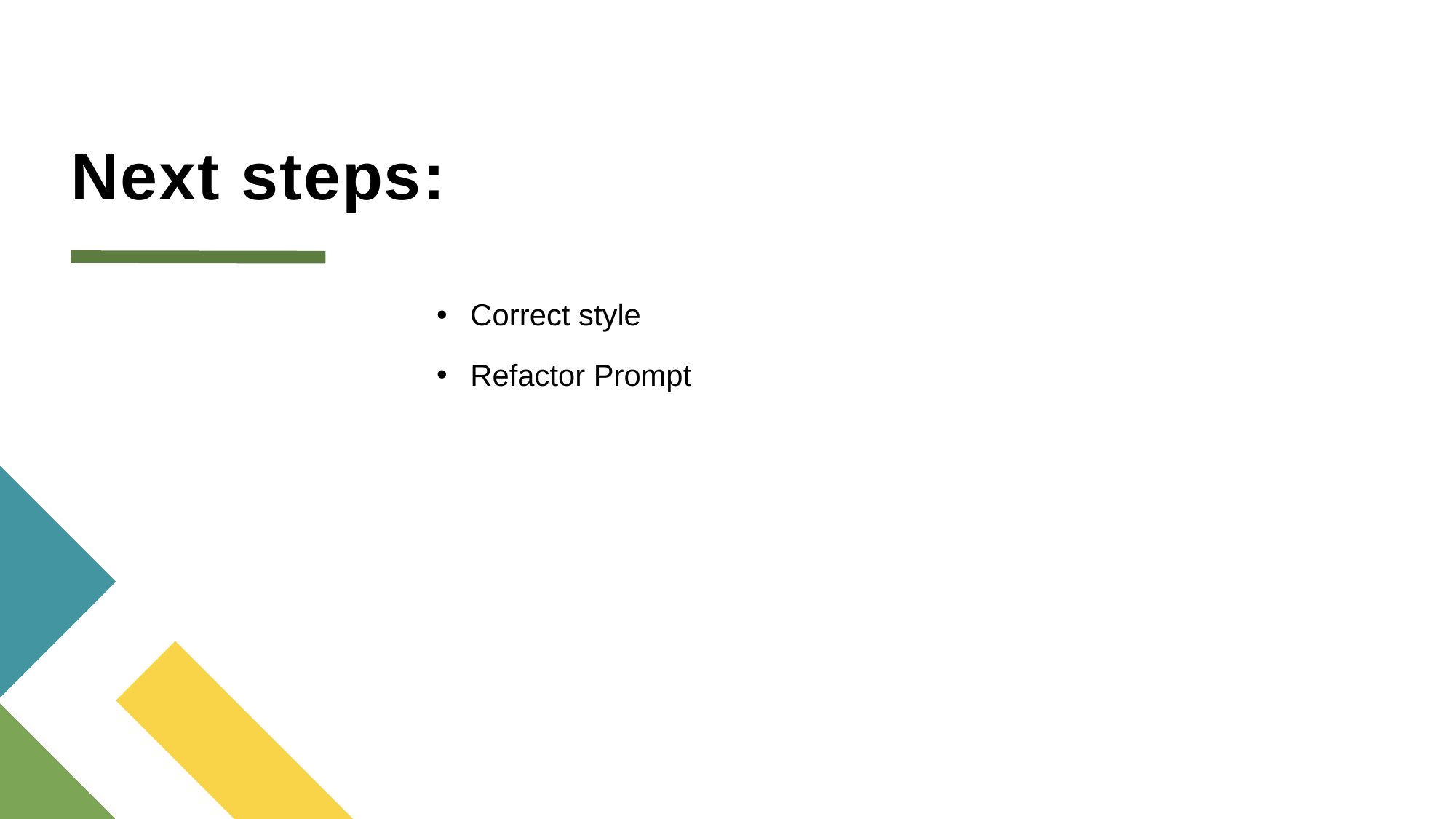

# Next steps:
Correct style
Refactor Prompt